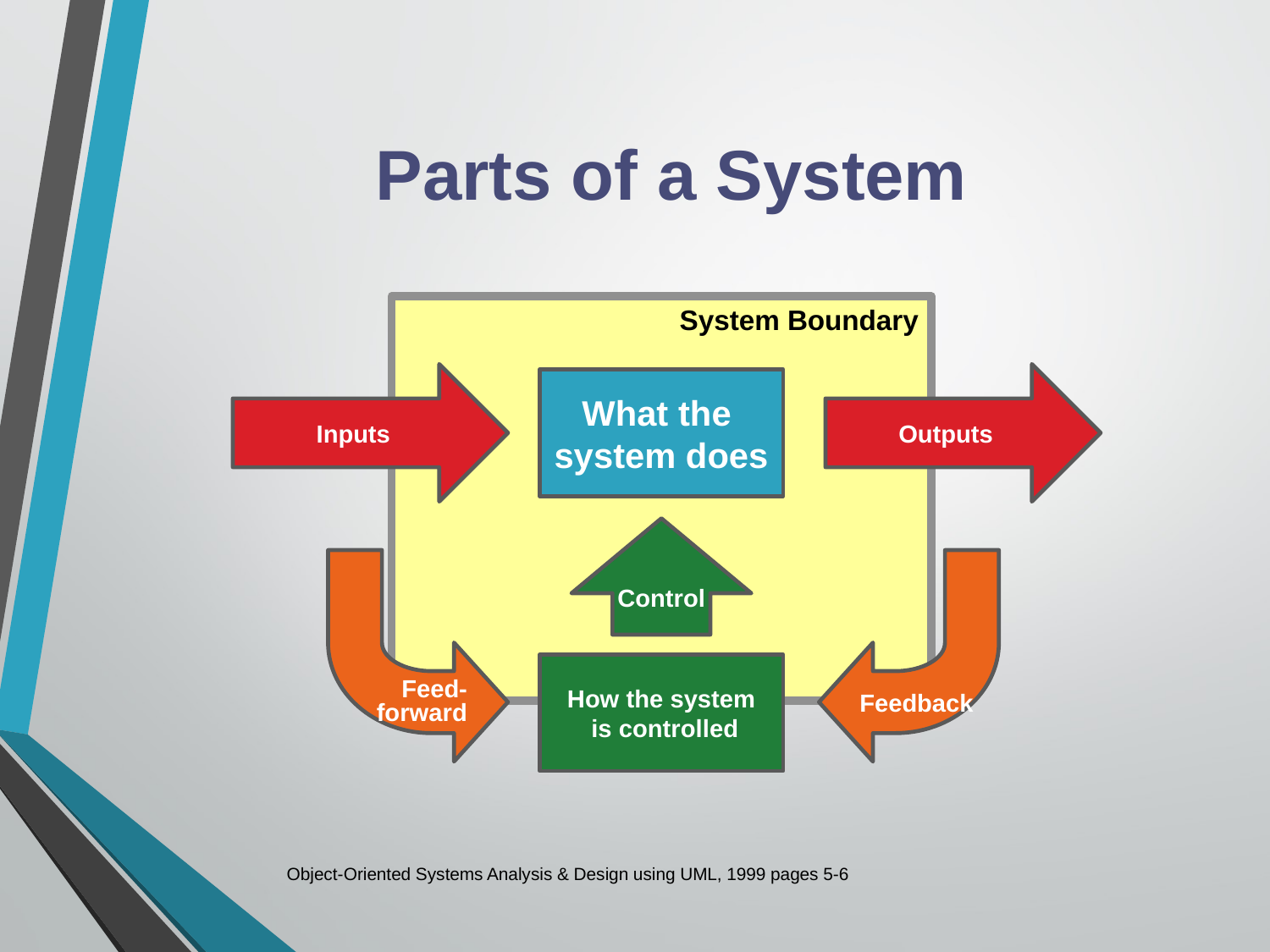

# Parts of a System
System Boundary
Inputs
Outputs
What the
system does
Control
Feedback
Feed-
forward
How the system
 is controlled
Object-Oriented Systems Analysis & Design using UML, 1999 pages 5-6